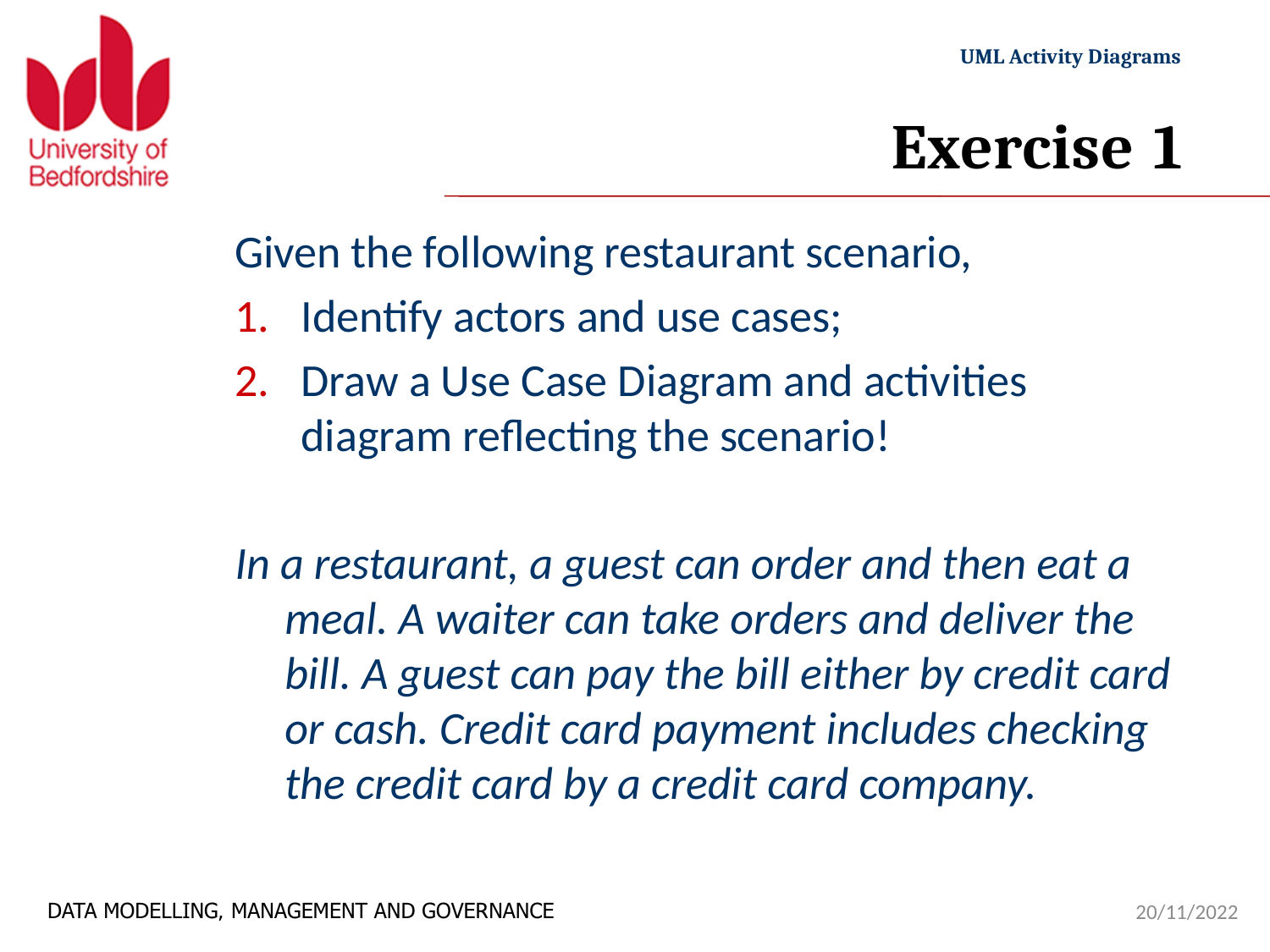

# Exercise 1
Given the following restaurant scenario,
Identify actors and use cases;
Draw a Use Case Diagram and activities diagram reflecting the scenario!

In a restaurant, a guest can order and then eat a meal. A waiter can take orders and deliver the bill. A guest can pay the bill either by credit card or cash. Credit card payment includes checking the credit card by a credit card company.

20/11/2022